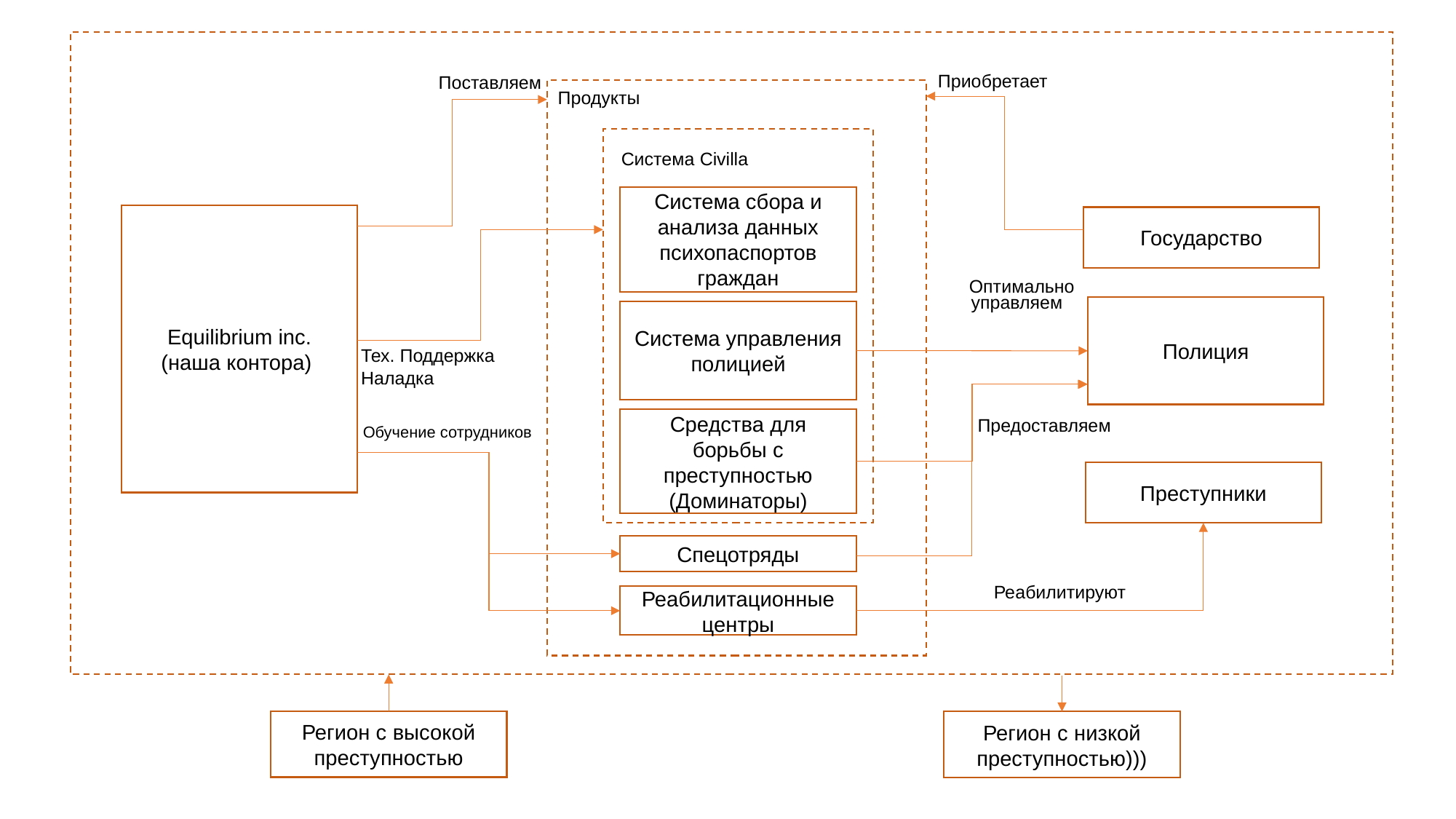

Приобретает
Поставляем

Продукты

Система Civilla
Система сбора и анализа данных психопаспортов граждан
Equilibrium inc.
(наша контора)
Государство
Оптимально
управляем
Полиция
Система управления полицией
Тех. Поддержка
Наладка
Средства для борьбы с преступностью
(Доминаторы)
Предоставляем
Обучение сотрудников
Преступники
Спецотряды
Реабилитируют
Реабилитационные центры
Регион с высокой преступностью
Регион с низкой преступностью)))